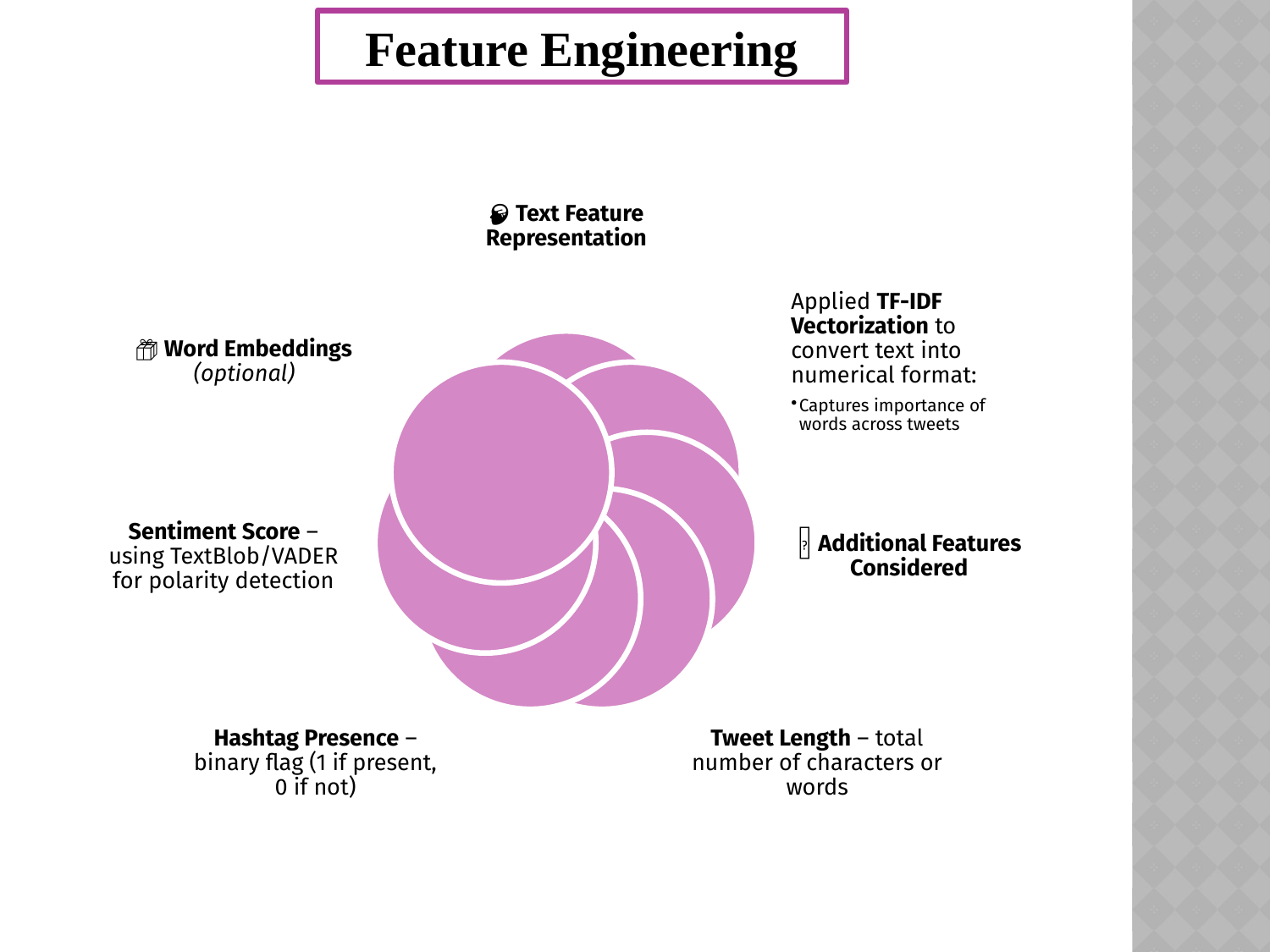

Feature Engineering
🧠 Text Feature Representation
Applied TF-IDF Vectorization to convert text into numerical format:
Captures importance of words across tweets
🧮 Additional Features Considered
Tweet Length – total number of characters or words
Hashtag Presence – binary flag (1 if present, 0 if not)
Sentiment Score – using TextBlob/VADER for polarity detection
📦 Word Embeddings (optional)